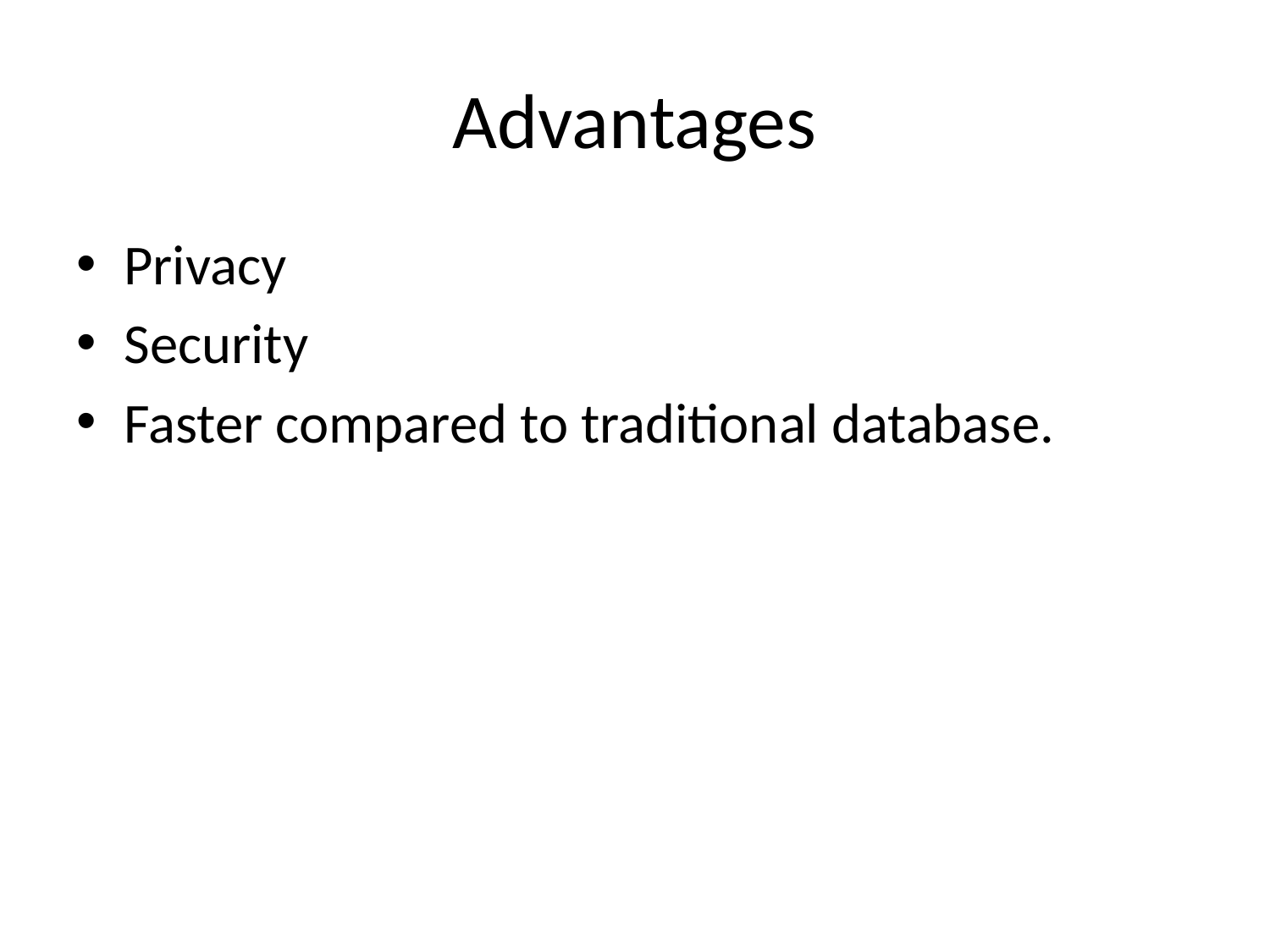

# Advantages
Privacy
Security
Faster compared to traditional database.